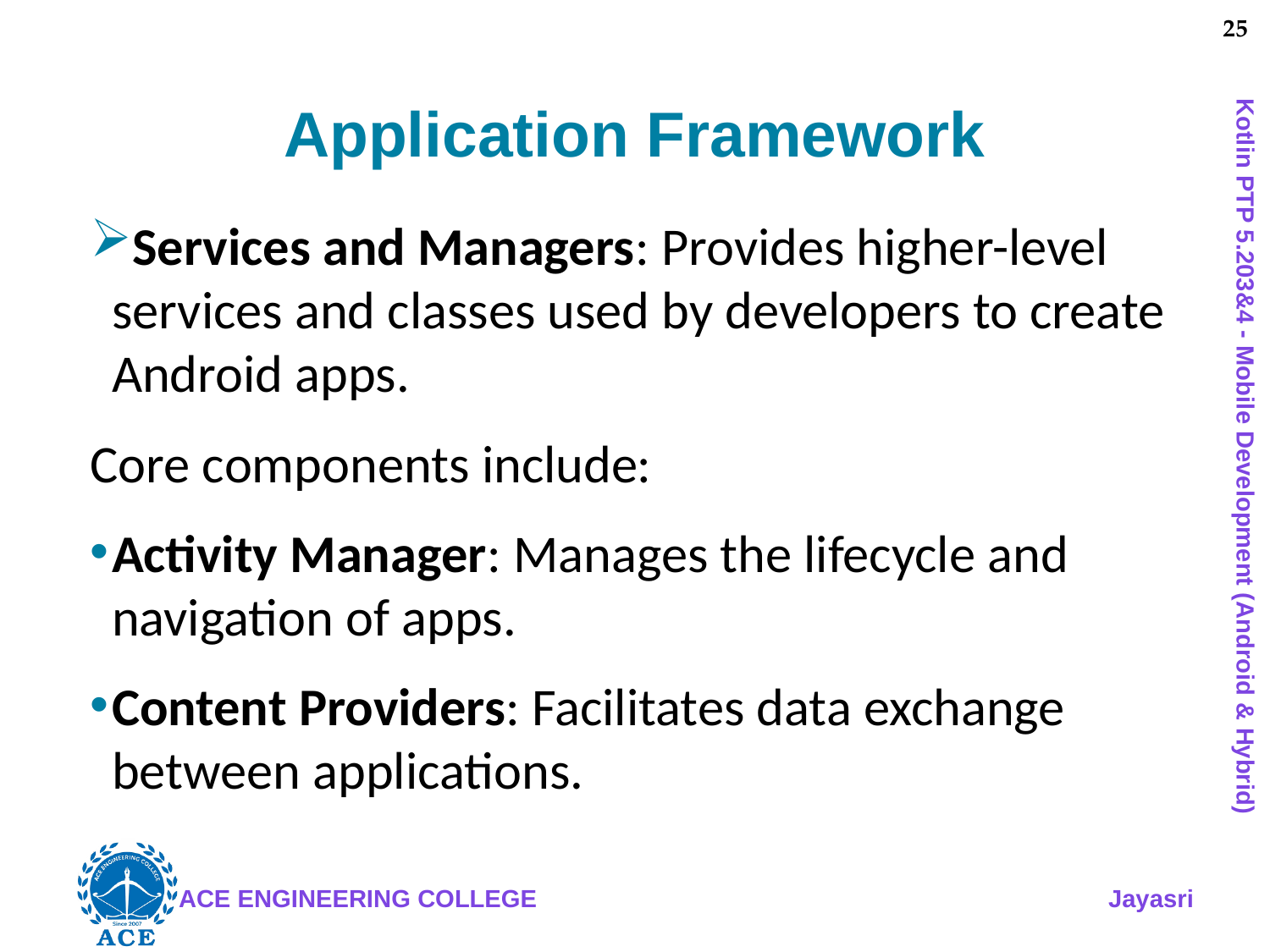

# Application Framework
Services and Managers: Provides higher-level services and classes used by developers to create Android apps.
Core components include:
Activity Manager: Manages the lifecycle and navigation of apps.
Content Providers: Facilitates data exchange between applications.